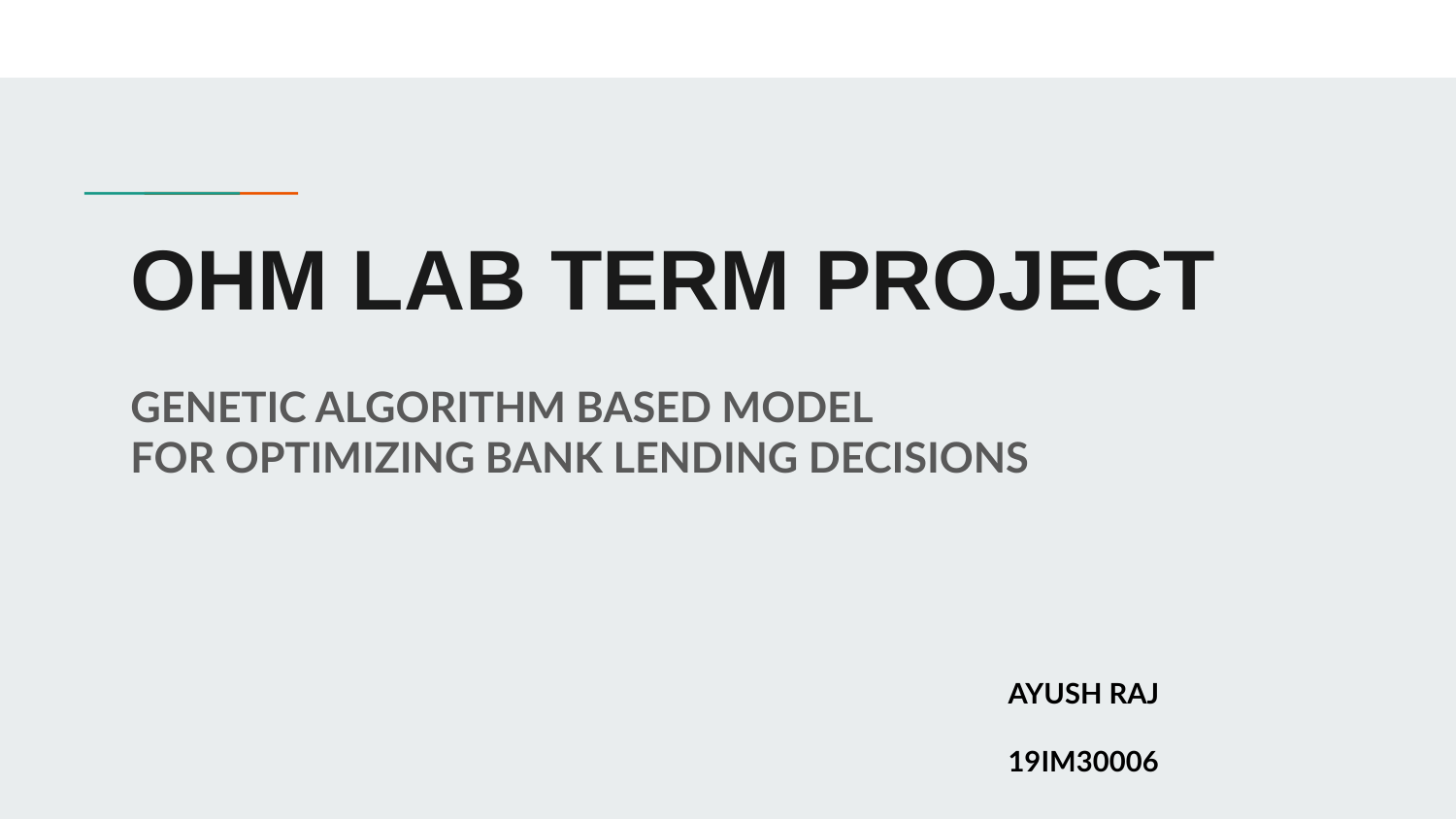

# OHM LAB TERM PROJECT
GENETIC ALGORITHM BASED MODEL
FOR OPTIMIZING BANK LENDING DECISIONS
AYUSH RAJ

19IM30006